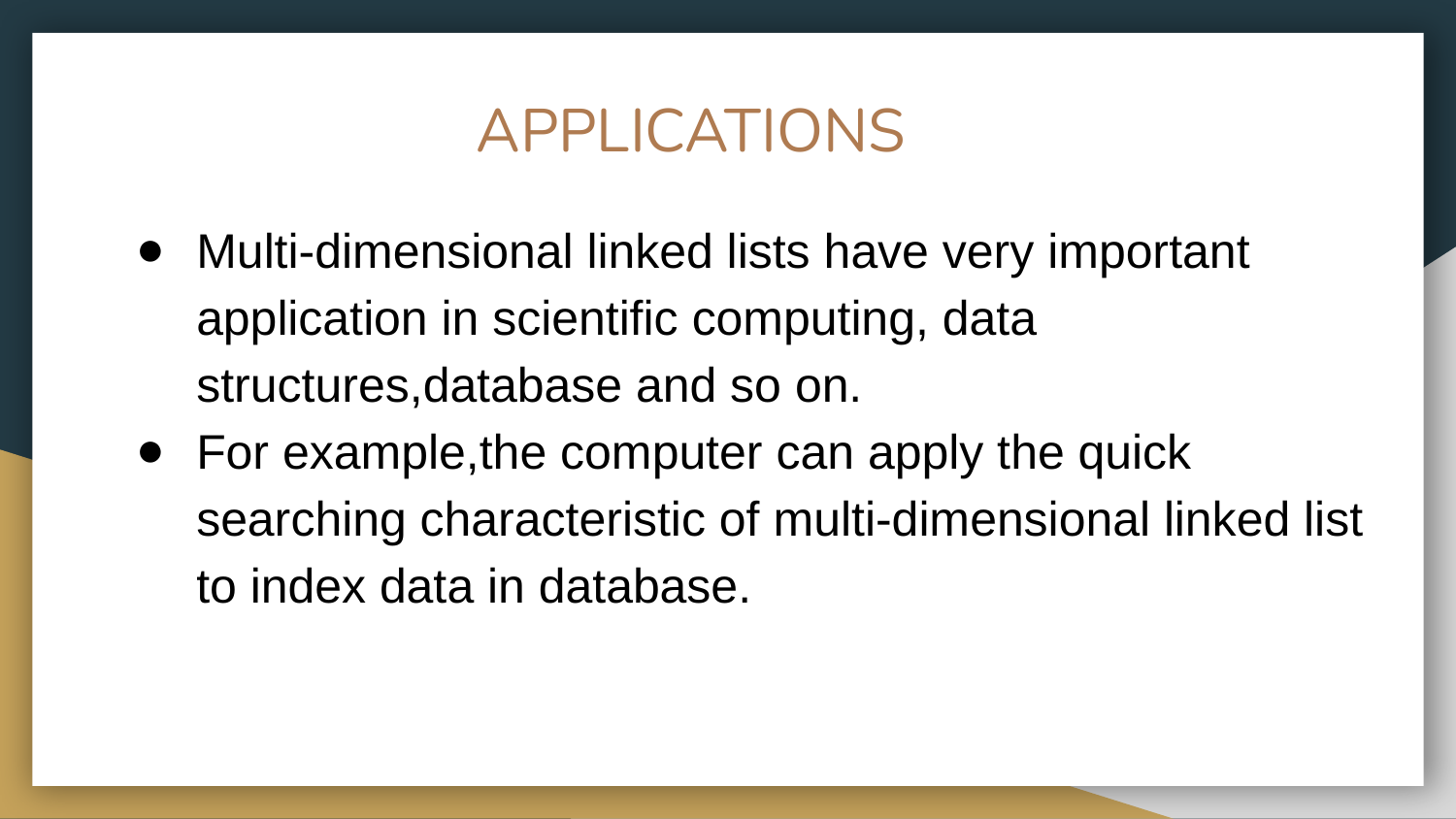

# APPLICATIONS
Multi-dimensional linked lists have very important application in scientific computing, data structures,database and so on.
For example,the computer can apply the quick searching characteristic of multi-dimensional linked list to index data in database.